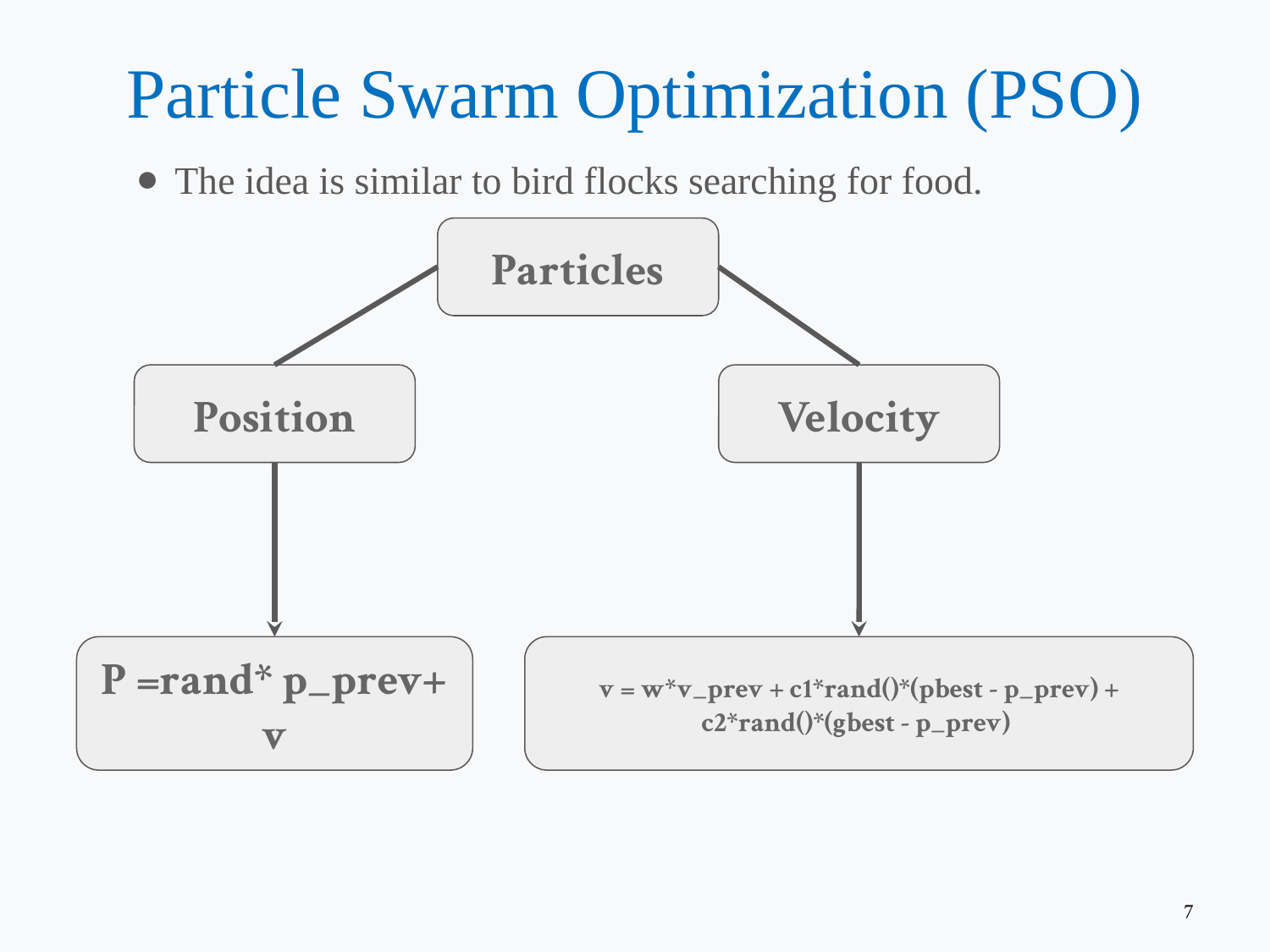

# Particle Swarm Optimization (PSO)
The idea is similar to bird flocks searching for food.

Particles
Position
Velocity
P =rand* p_prev+ v
v = w*v_prev + c1*rand()*(pbest - p_prev) + c2*rand()*(gbest - p_prev)
7